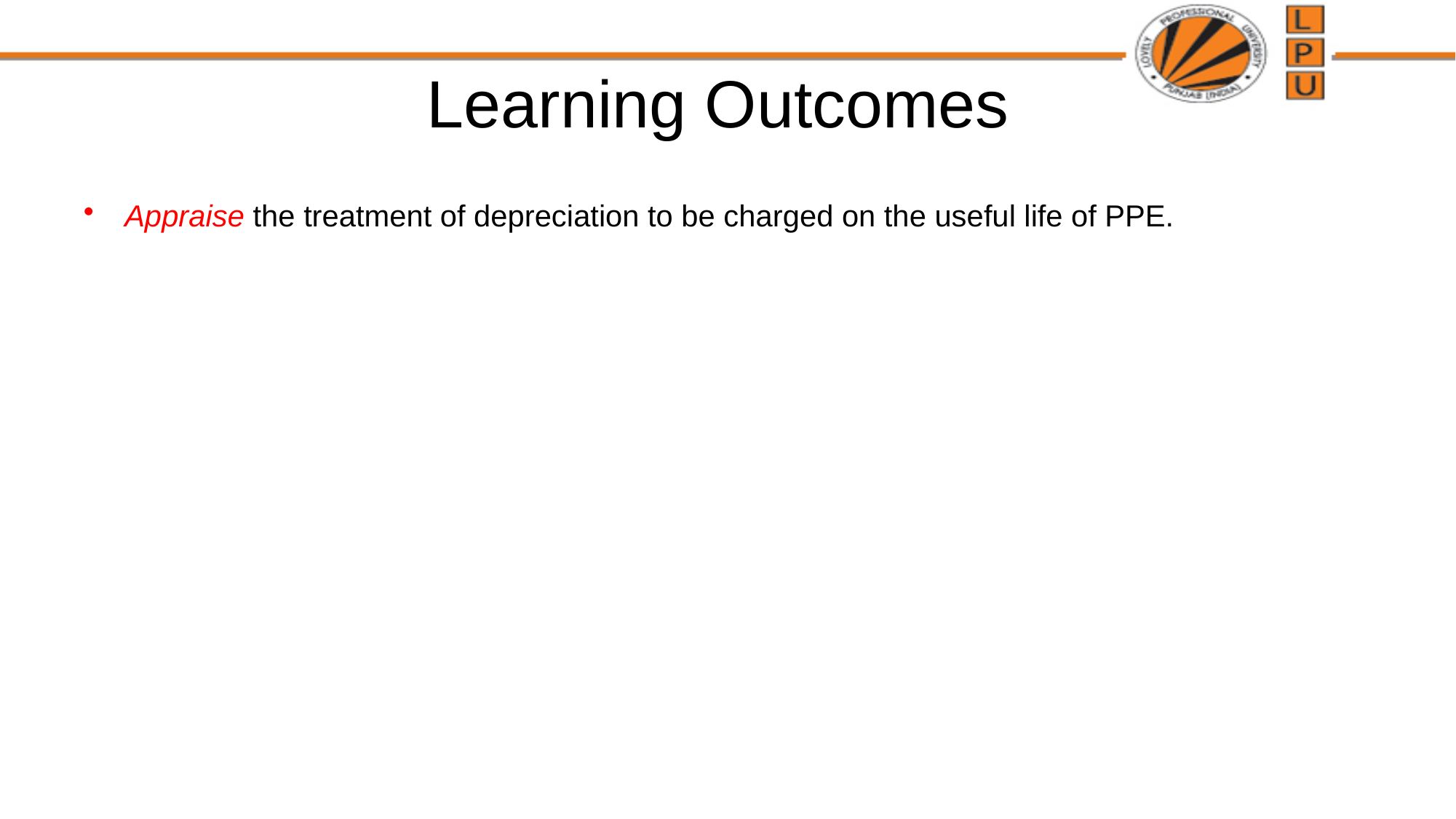

# Learning Outcomes
Appraise the treatment of depreciation to be charged on the useful life of PPE.